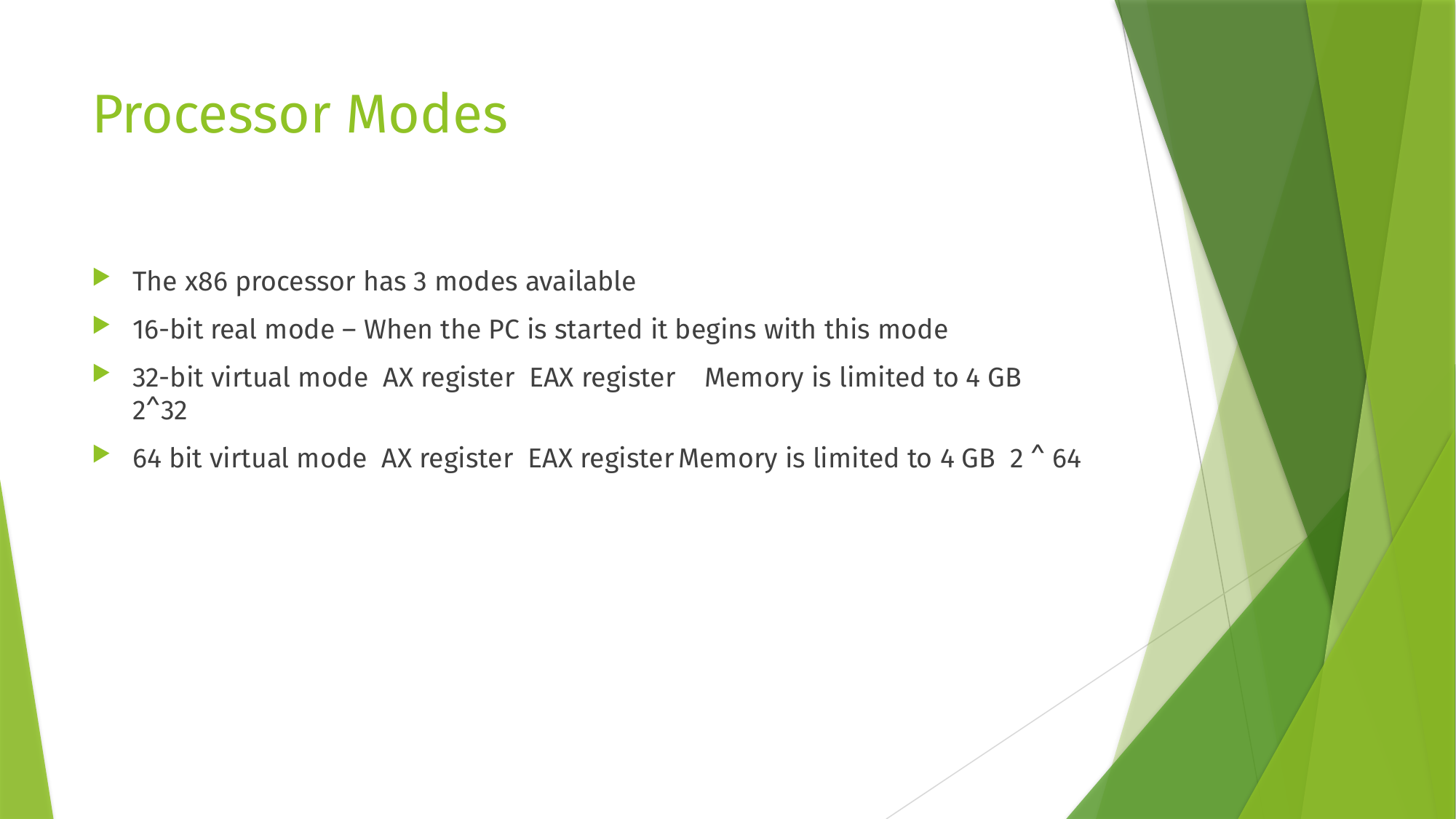

# Processor Modes
The x86 processor has 3 modes available
16-bit real mode – When the PC is started it begins with this mode
32-bit virtual mode  AX register  EAX register    Memory is limited to 4 GB   2^32
64 bit virtual mode  AX register  EAX register	Memory is limited to 4 GB  2 ^ 64